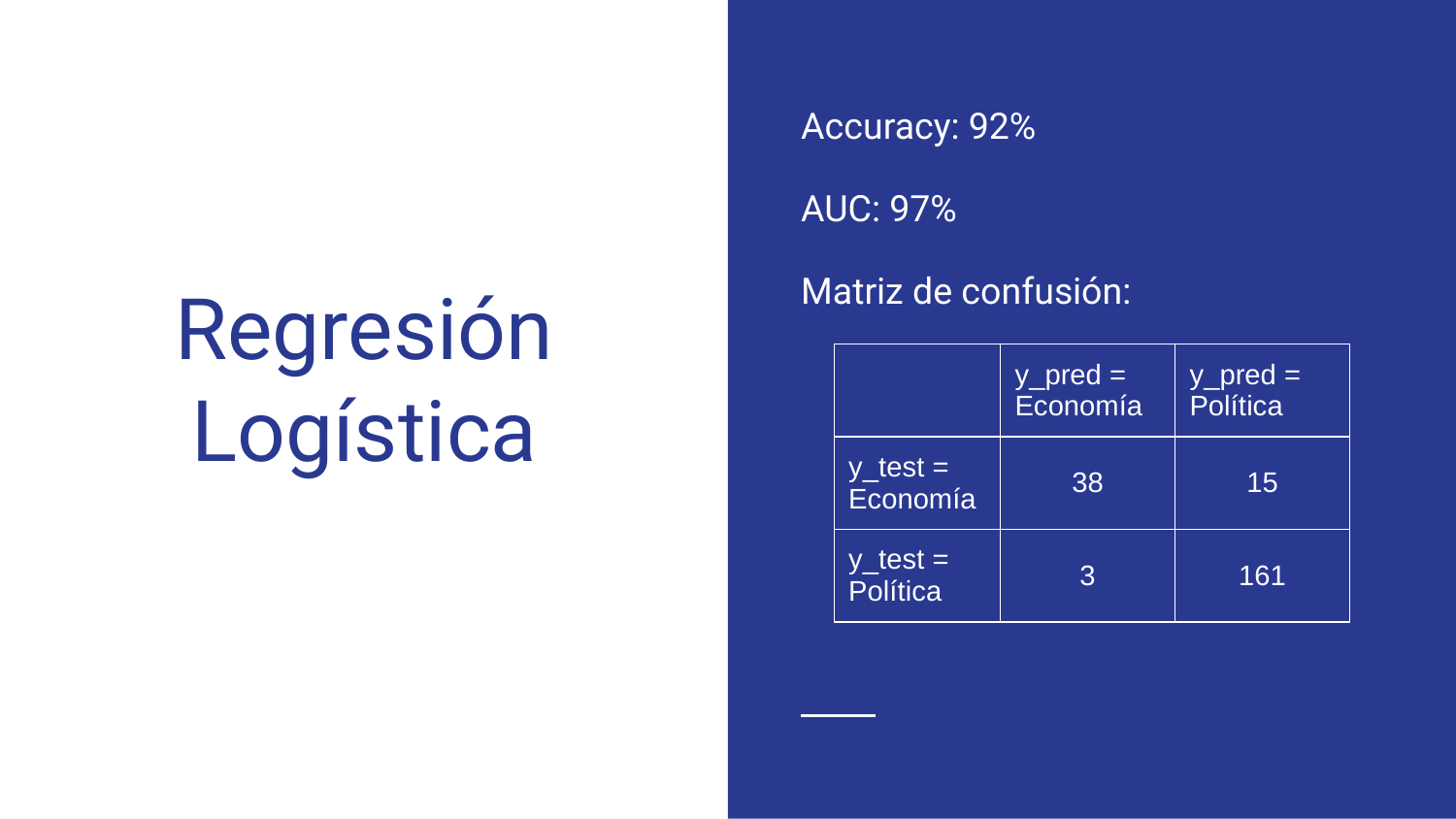

Accuracy: 92%
AUC: 97%
Matriz de confusión:
# Regresión Logística
|  | y\_pred = Economía | y\_pred = Política |
| --- | --- | --- |
| y\_test = Economía | 38 | 15 |
| y\_test = Política | 3 | 161 |